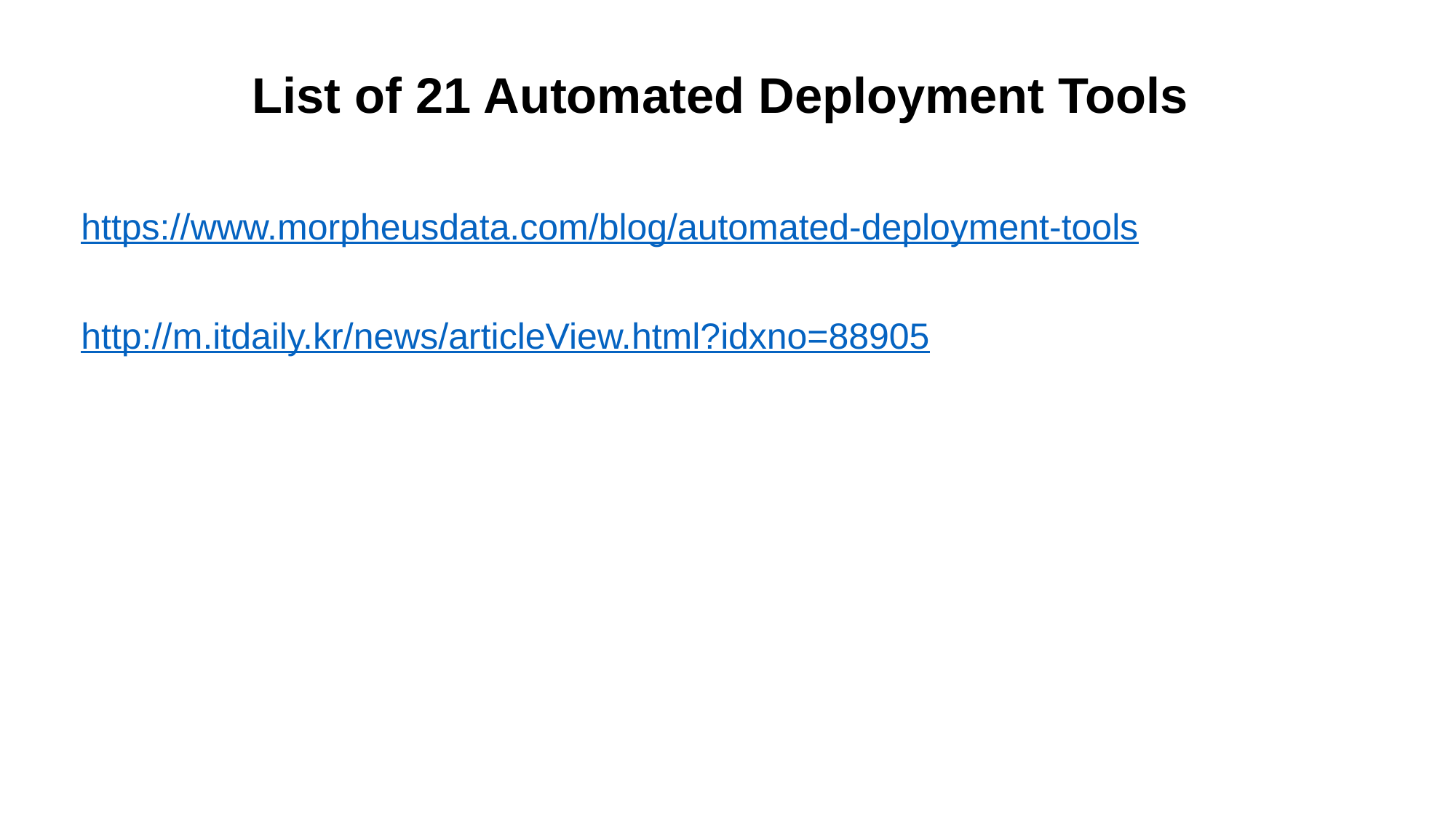

List of 21 Automated Deployment Tools

https://www.morpheusdata.com/blog/automated-deployment-tools

http://m.itdaily.kr/news/articleView.html?idxno=88905